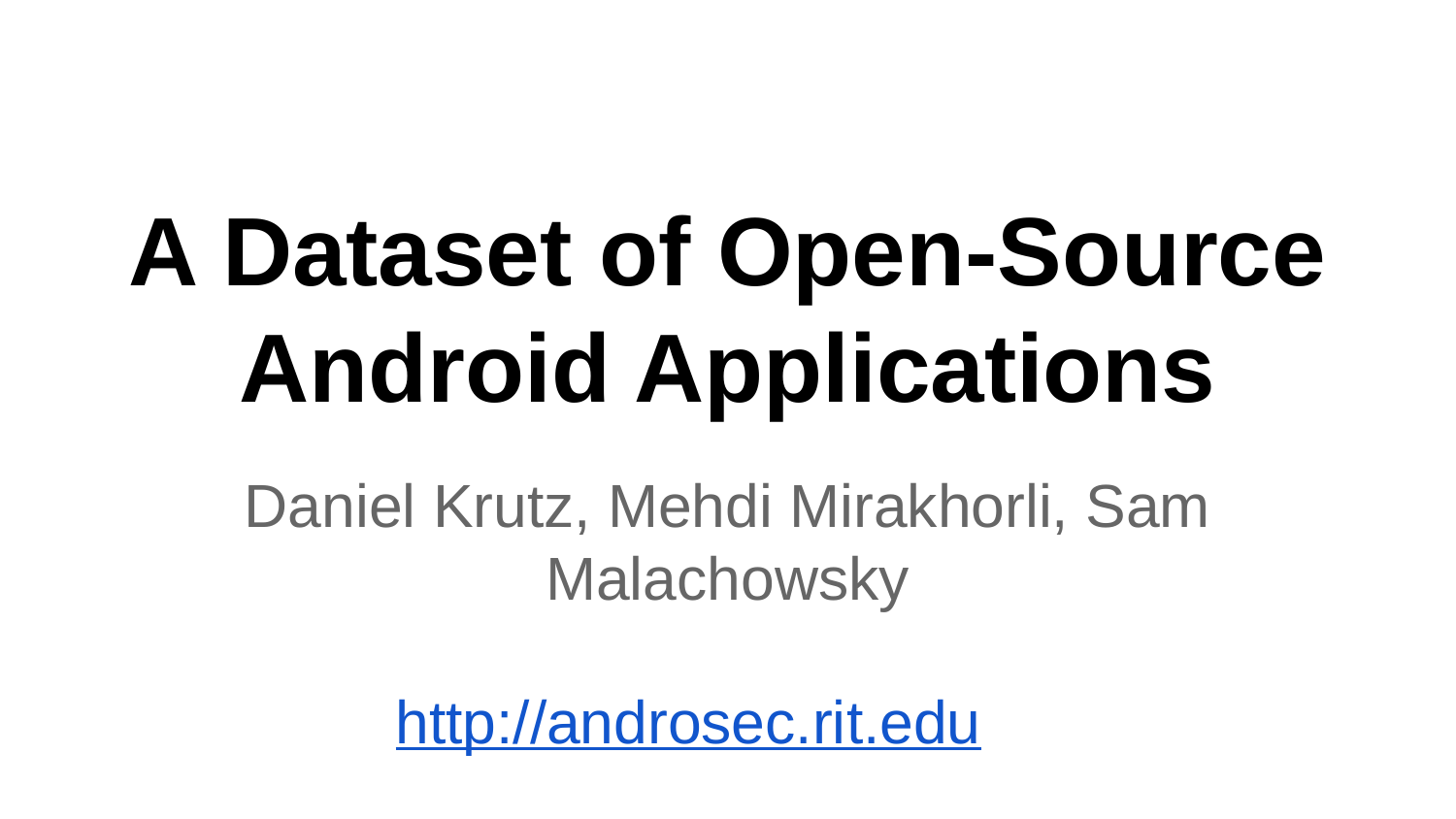

# A Dataset of Open-Source Android Applications
Daniel Krutz, Mehdi Mirakhorli, Sam Malachowsky
http://androsec.rit.edu